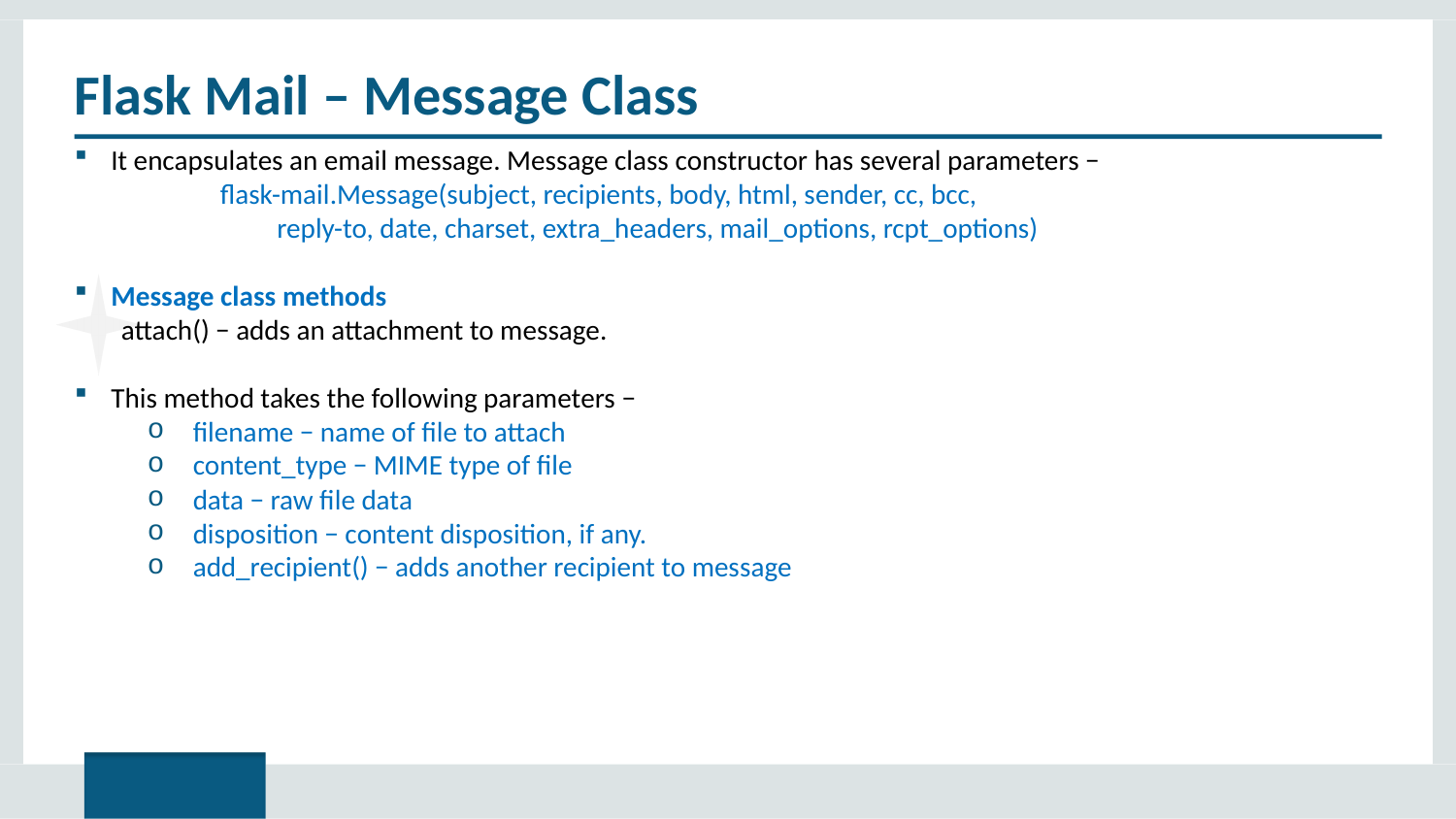

# Flask Mail – Message Class

It encapsulates an email message. Message class constructor has several parameters −
		flask-mail.Message(subject, recipients, body, html, sender, cc, bcc,
  		         reply-to, date, charset, extra_headers, mail_options, rcpt_options)

Message class methods
	attach() − adds an attachment to message.

This method takes the following parameters −
filename − name of file to attach
content_type − MIME type of file
data − raw file data
disposition − content disposition, if any.
add_recipient() − adds another recipient to message